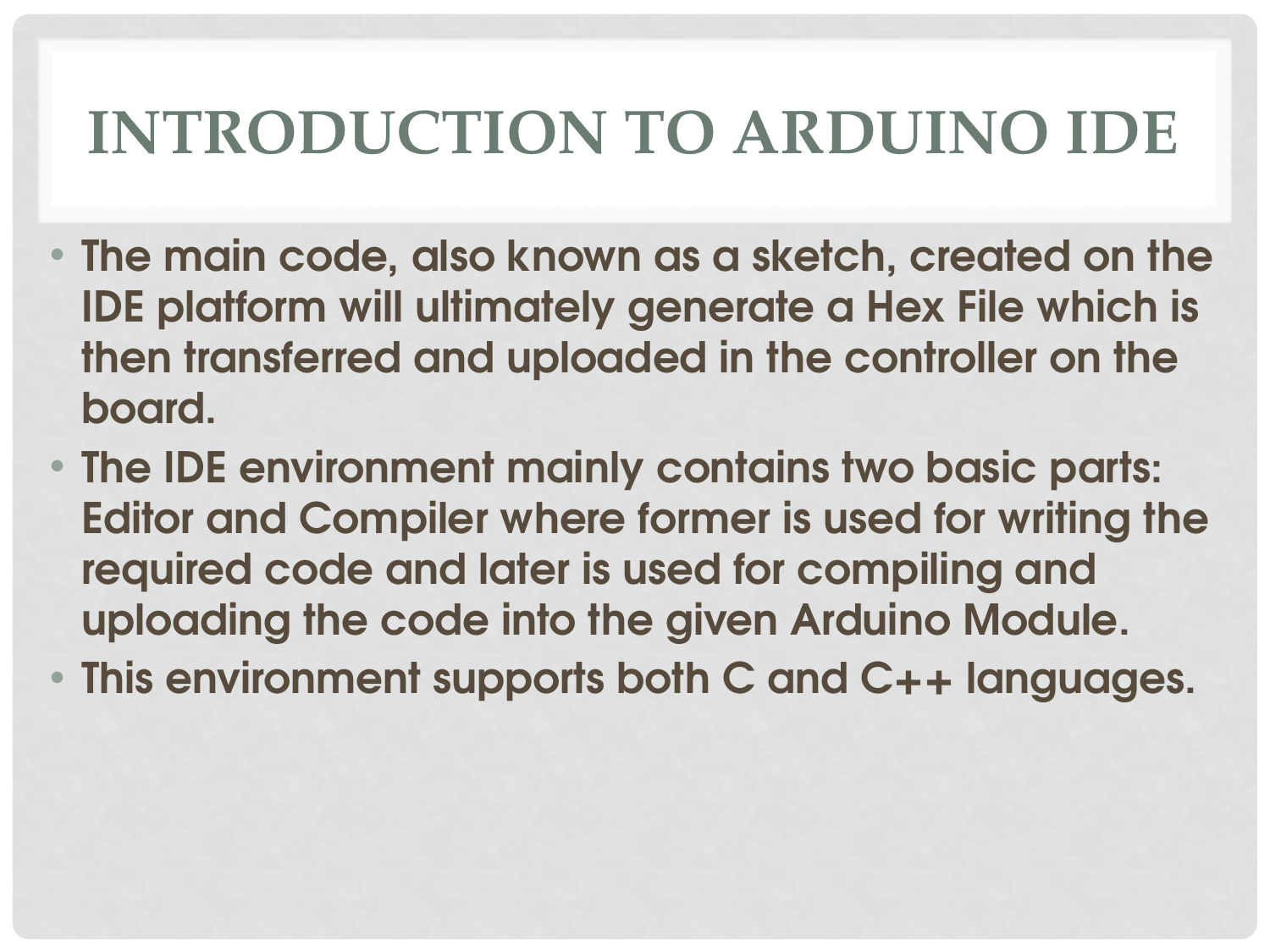

# Introduction to Arduino IDE
The main code, also known as a sketch, created on the IDE platform will ultimately generate a Hex File which is then transferred and uploaded in the controller on the board.
The IDE environment mainly contains two basic parts: Editor and Compiler where former is used for writing the required code and later is used for compiling and uploading the code into the given Arduino Module.
This environment supports both C and C++ languages.